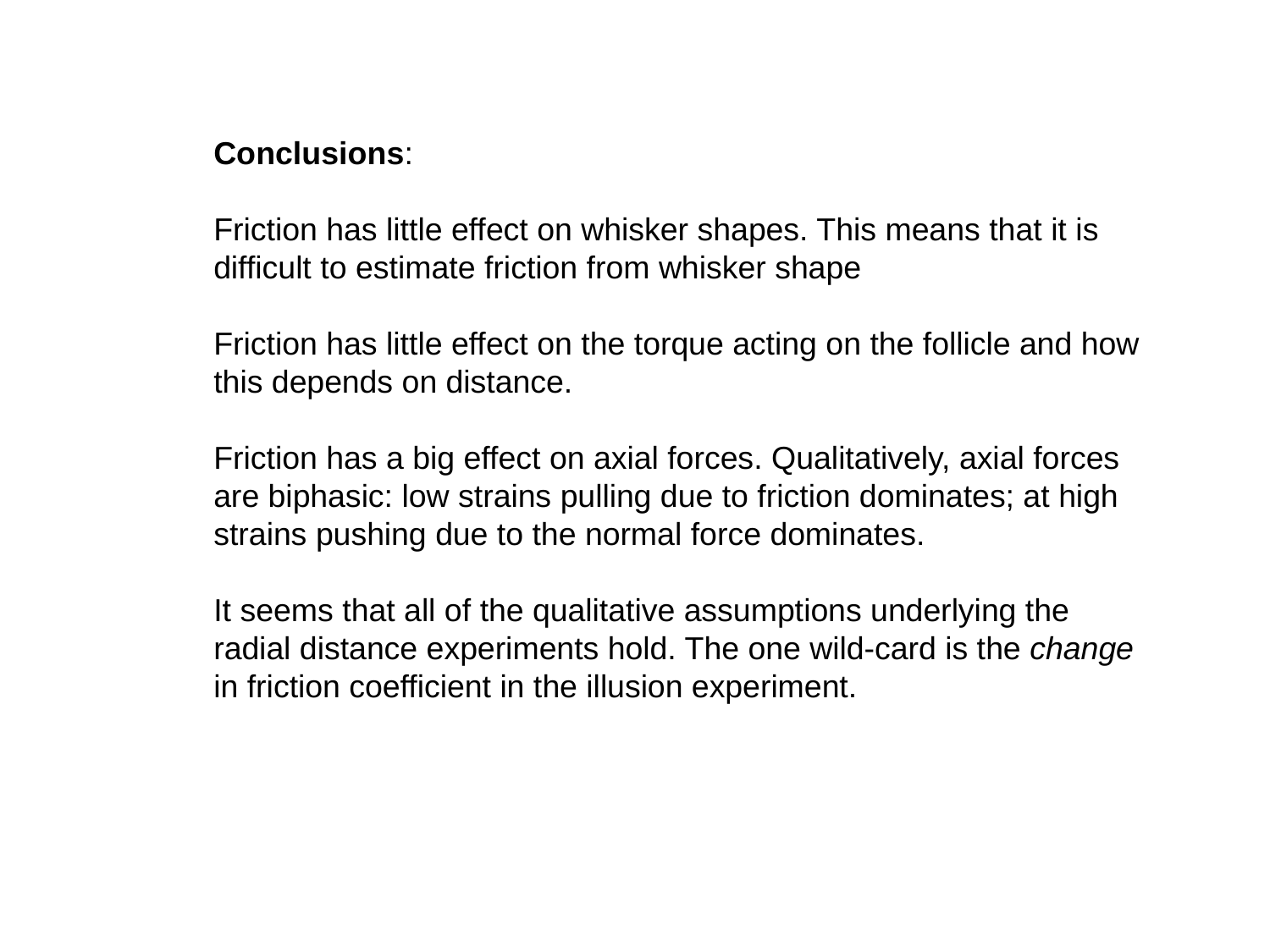

Conclusions:

Friction has little effect on whisker shapes. This means that it is difficult to estimate friction from whisker shape

Friction has little effect on the torque acting on the follicle and how this depends on distance.

Friction has a big effect on axial forces. Qualitatively, axial forces are biphasic: low strains pulling due to friction dominates; at high strains pushing due to the normal force dominates.

It seems that all of the qualitative assumptions underlying the radial distance experiments hold. The one wild-card is the change in friction coefficient in the illusion experiment.